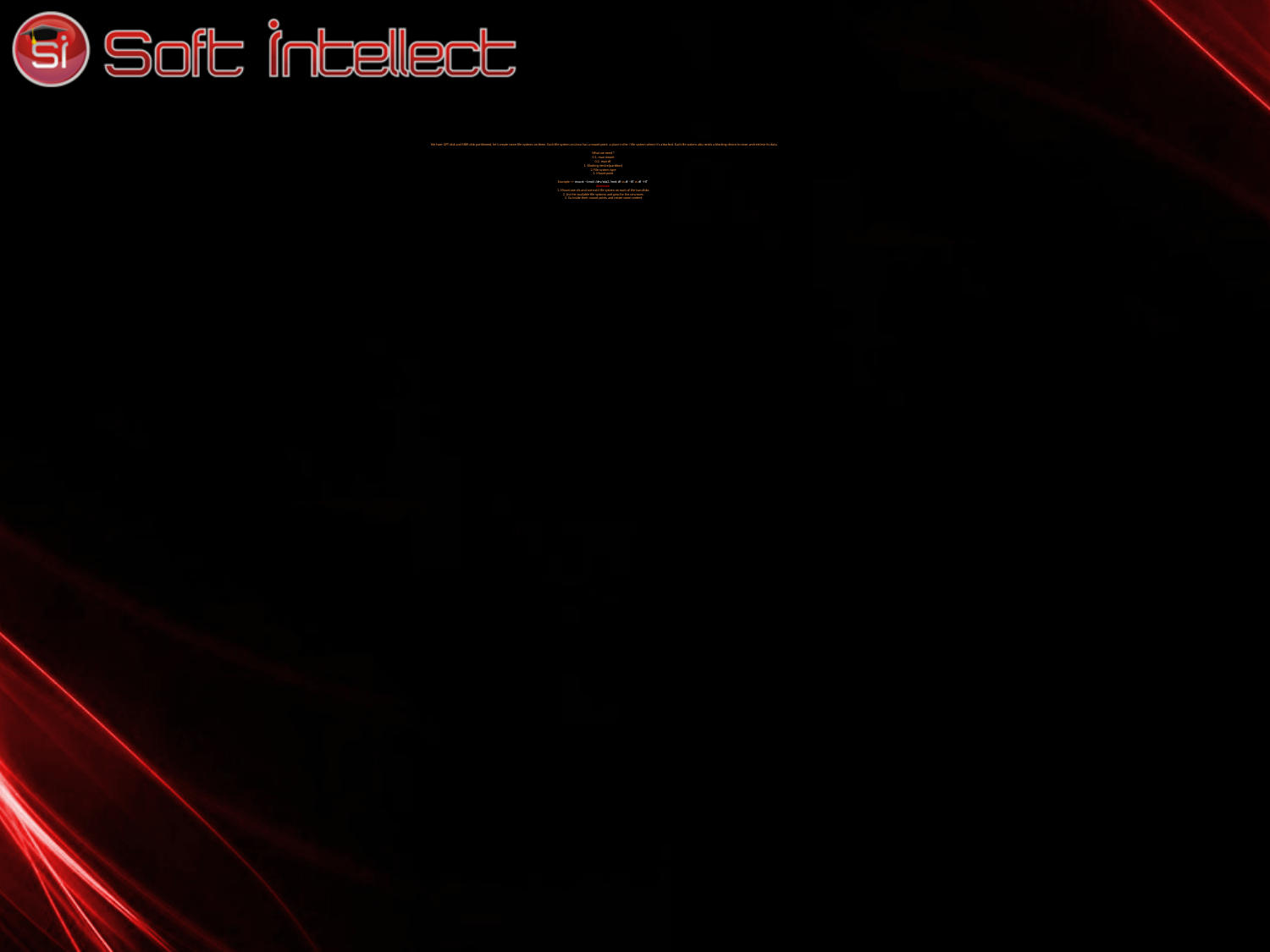

# We have GPT disk and MBR disk partitioned, let’s create some file systems on them. Each file system on Linux has a mount point, a place in the / file system where it’s attached. Each file system also needs a blocking device to store and retrieve its data. What we need ? 0.1. man mount 0.2. man df 1. Blocking device(partition) 2. File system type 3. Mount point Example => mount –t ext4 /dev/sda2 /mnt; df vs df –hT vs df –HT Exercises: 1. Mount one xfs and one ext4 file system on each of the two disks. 2. List the available file systems and grep for the new ones. 3. Go inside their mount points and create some content
e